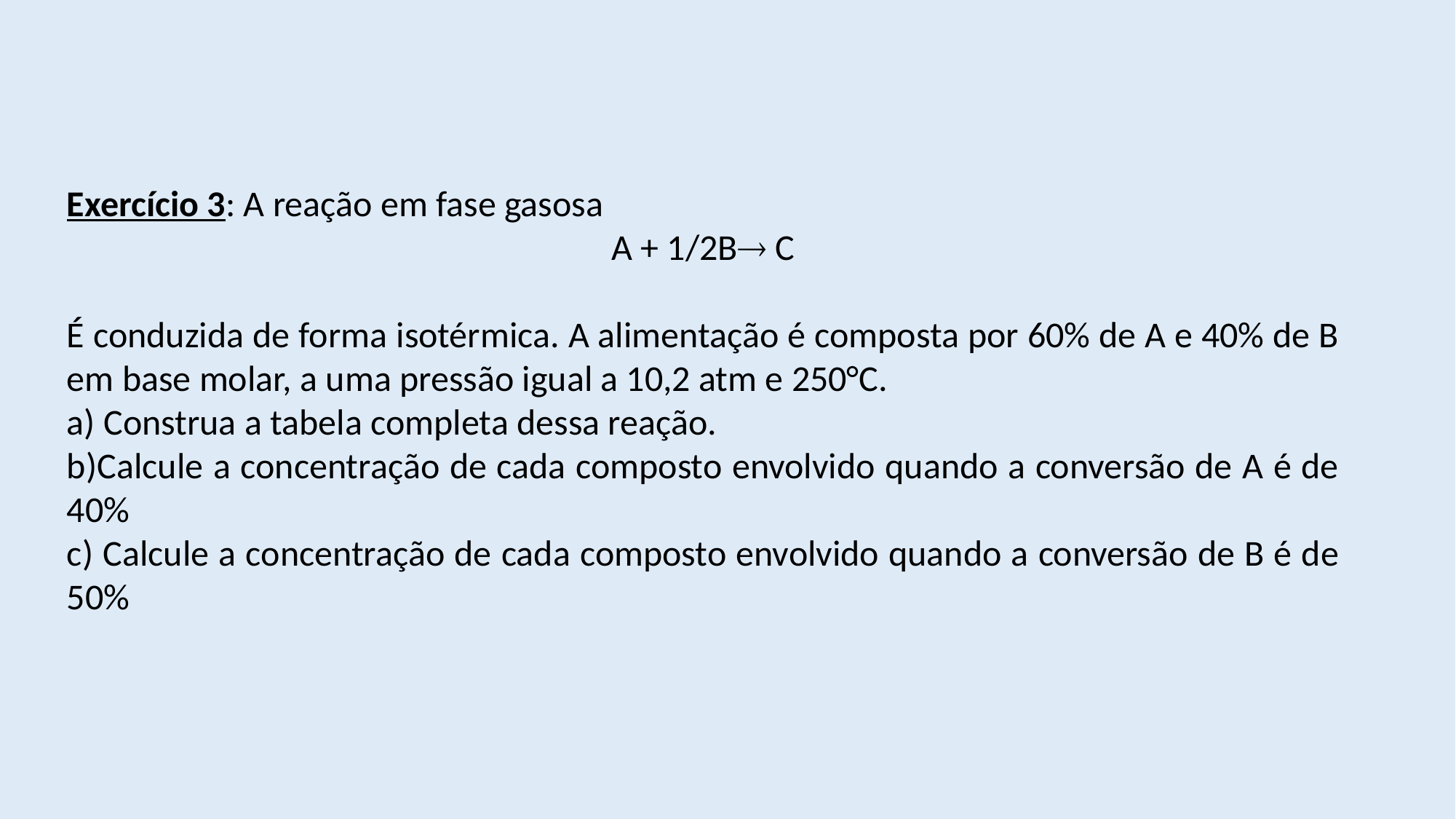

Exercício 3: A reação em fase gasosa
A + 1/2B→ C

É conduzida de forma isotérmica. A alimentação é composta por 60% de A e 40% de B em base molar, a uma pressão igual a 10,2 atm e 250°C.
a) Construa a tabela completa dessa reação.
b)Calcule a concentração de cada composto envolvido quando a conversão de A é de 40%
c) Calcule a concentração de cada composto envolvido quando a conversão de B é de 50%